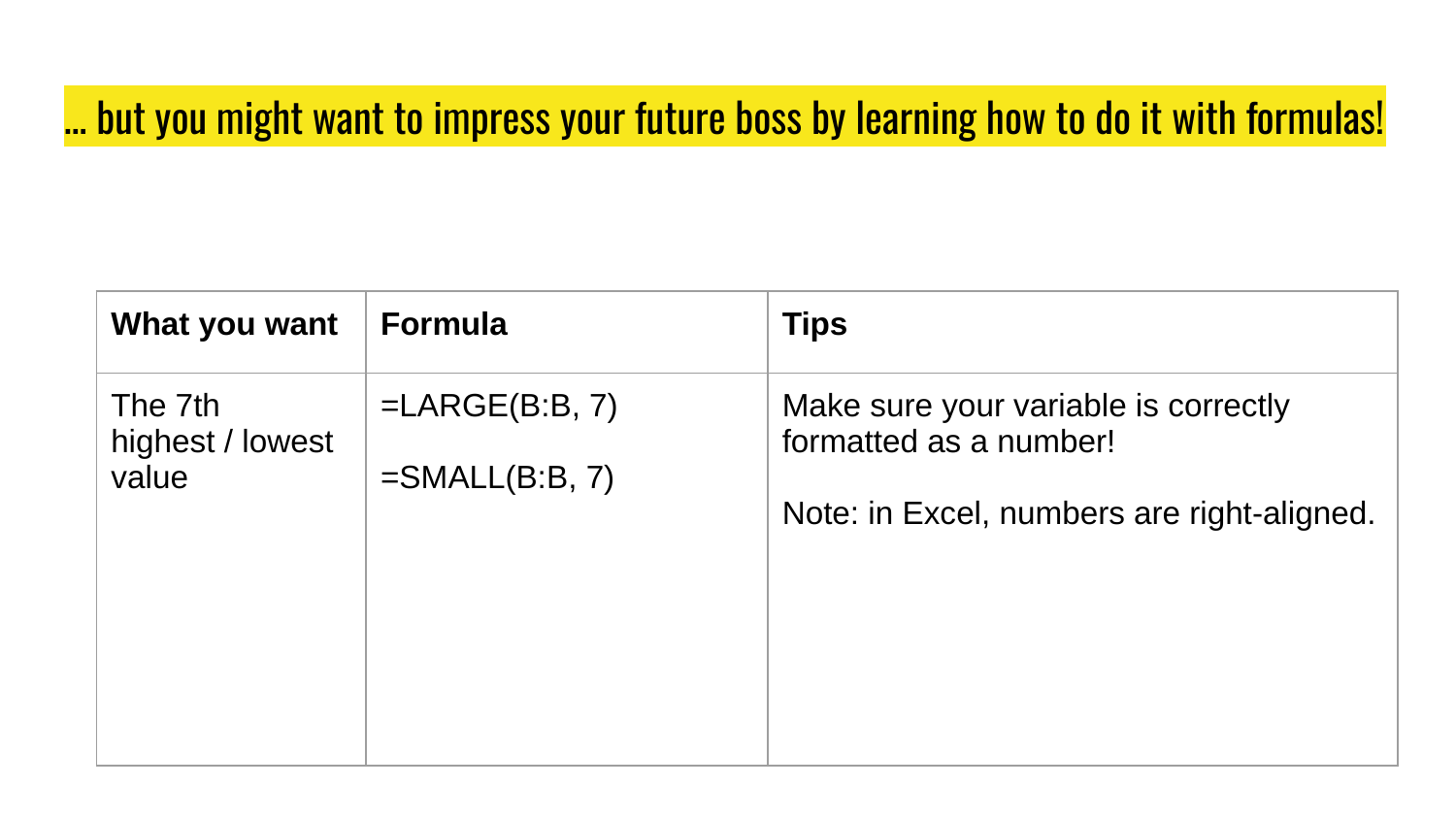

# … but you might want to impress your future boss by learning how to do it with formulas!
| What you want | Formula | Tips |
| --- | --- | --- |
| The 7th highest / lowest value | =LARGE(B:B, 7) =SMALL(B:B, 7) | Make sure your variable is correctly formatted as a number! Note: in Excel, numbers are right-aligned. |